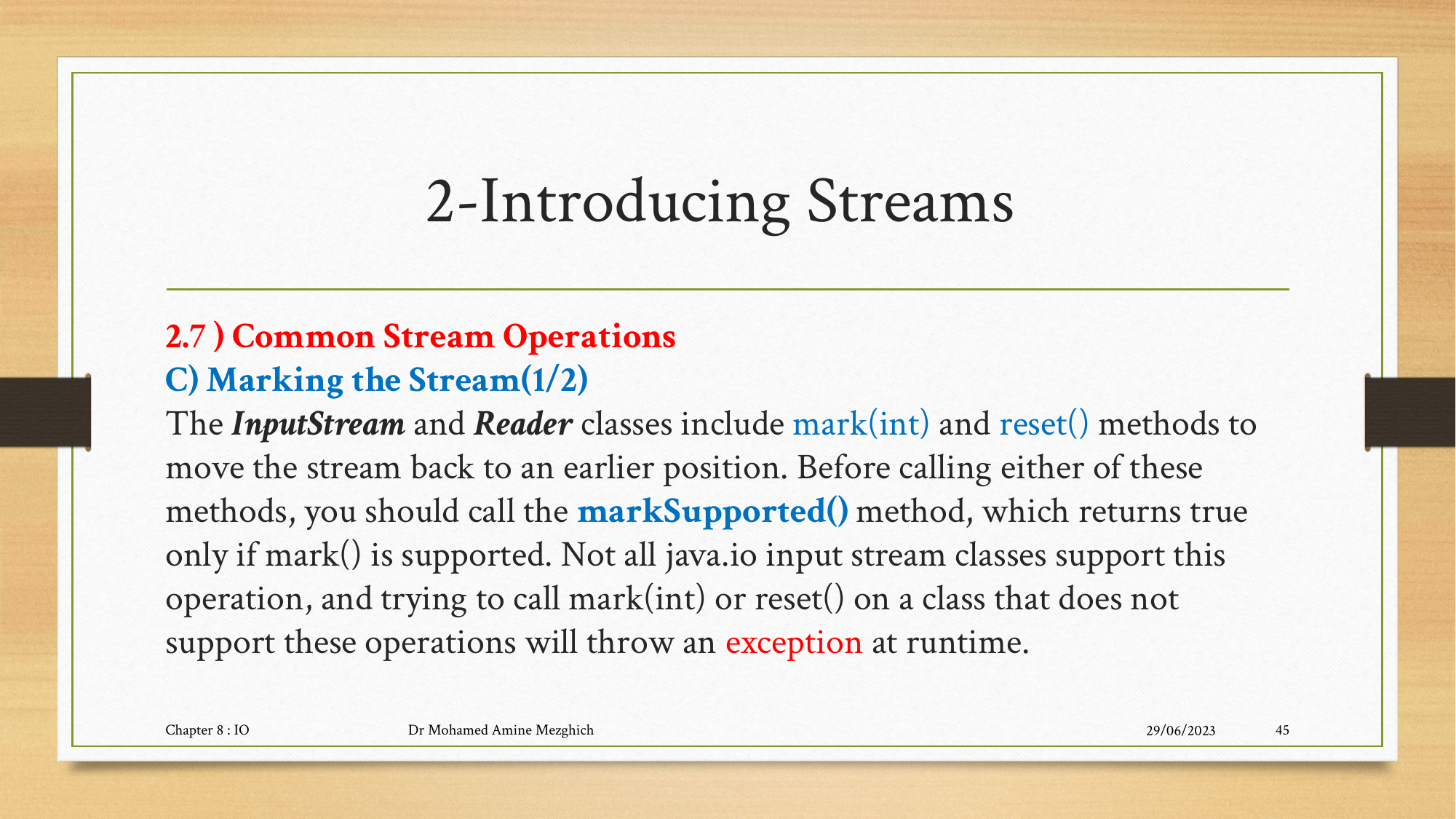

# 2-Introducing Streams
2.7 ) Common Stream Operations
C) Marking the Stream(1/2)
The InputStream and Reader classes include mark(int) and reset() methods to move the stream back to an earlier position. Before calling either of these methods, you should call the markSupported() method, which returns true only if mark() is supported. Not all java.io input stream classes support this operation, and trying to call mark(int) or reset() on a class that does not support these operations will throw an exception at runtime.
Chapter 8 : IO                                              Dr Mohamed Amine Mezghich
29/06/2023
45